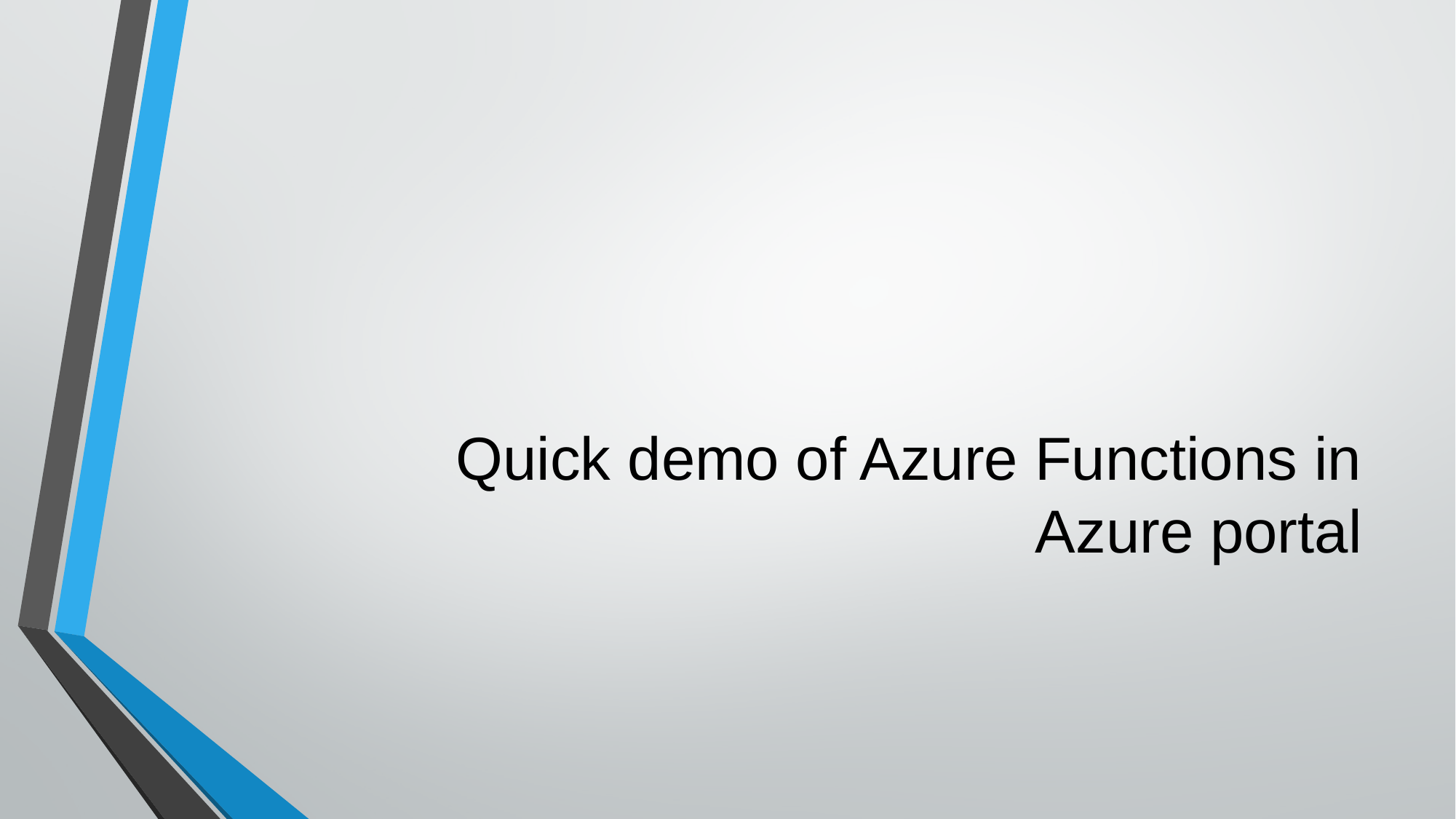

# Quick demo of Azure Functions in Azure portal